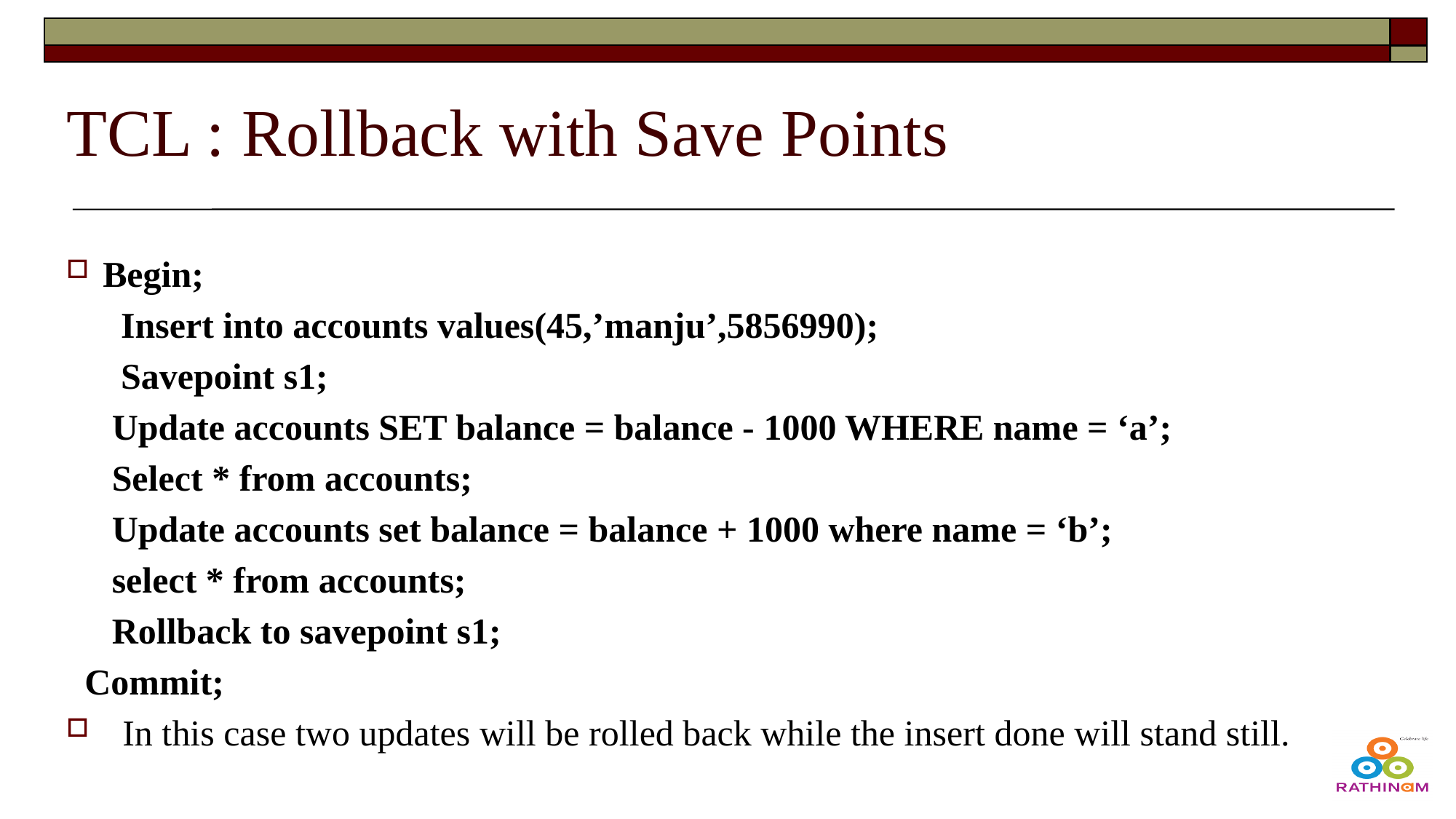

# TCL : Rollback with Save Points
 Begin;
      Insert into accounts values(45,’manju’,5856990);
      Savepoint s1;
     Update accounts SET balance = balance - 1000 WHERE name = ‘a’;
     Select * from accounts;
     Update accounts set balance = balance + 1000 where name = ‘b’;
     select * from accounts;
     Rollback to savepoint s1;
  Commit;
In this case two updates will be rolled back while the insert done will stand still.